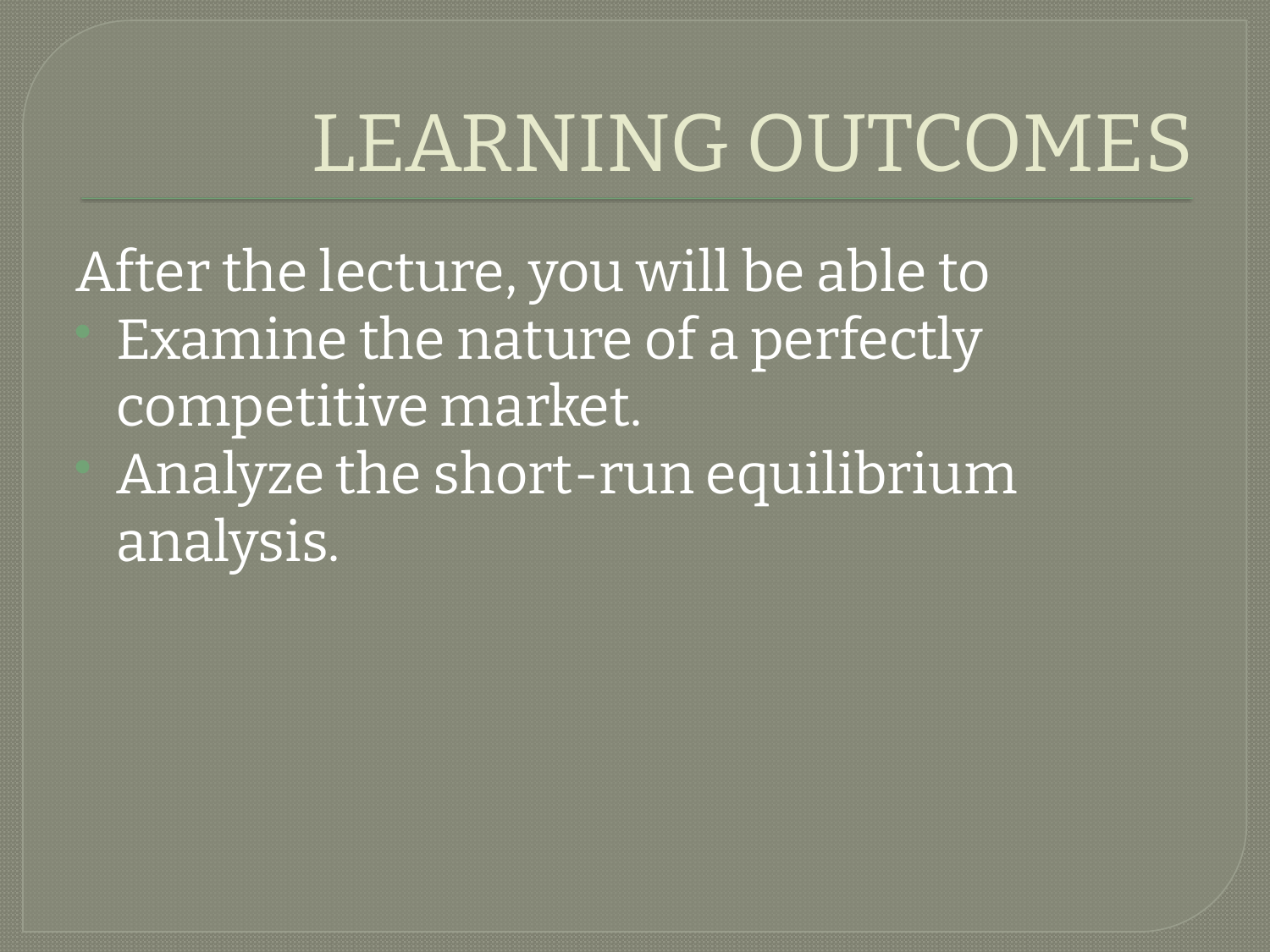

# LEARNING OUTCOMES
After the lecture, you will be able to
Examine the nature of a perfectly competitive market.
Analyze the short-run equilibrium analysis.